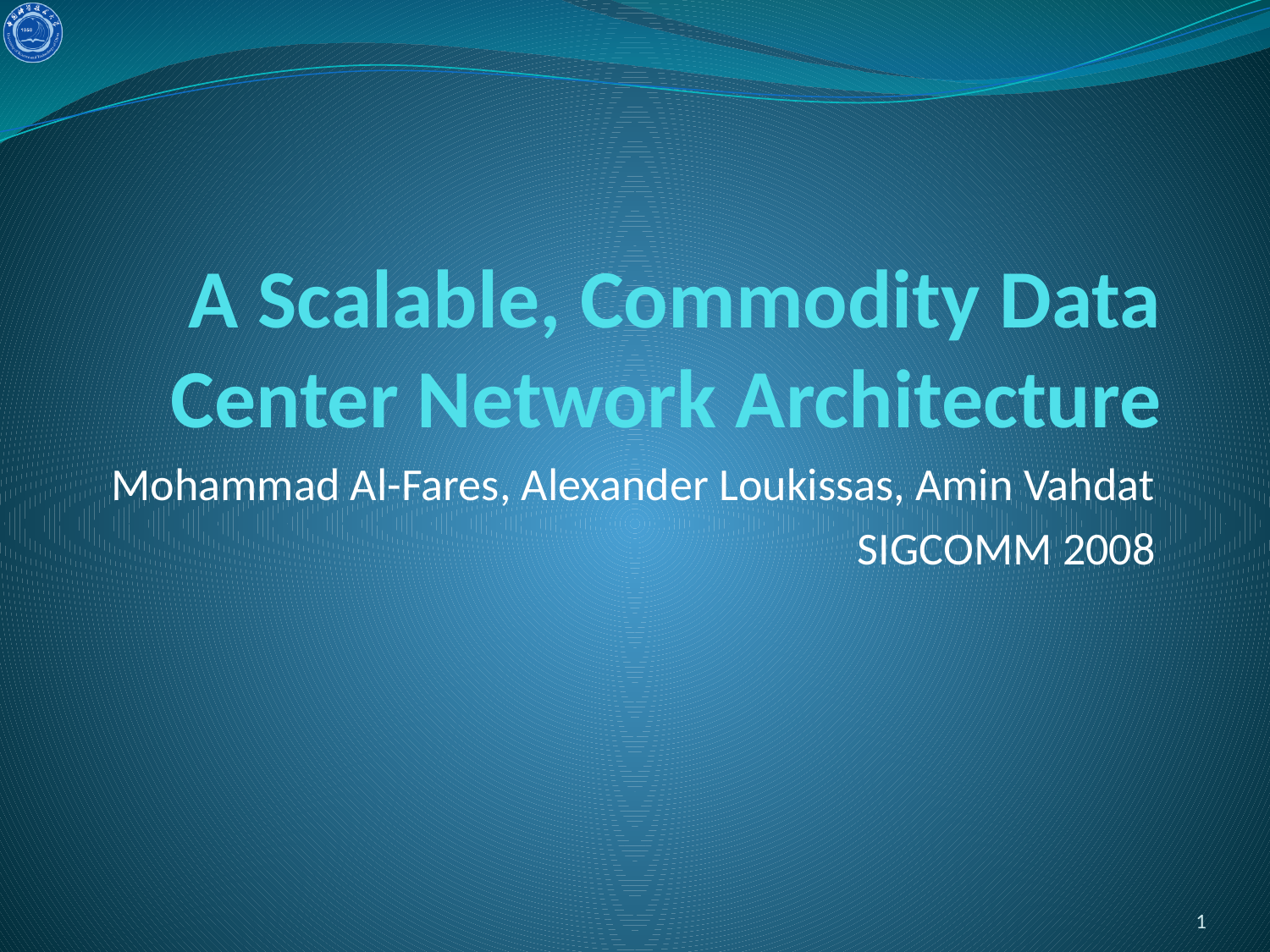

# A Scalable, Commodity Data Center Network Architecture
Mohammad Al-Fares, Alexander Loukissas, Amin Vahdat
SIGCOMM 2008

1